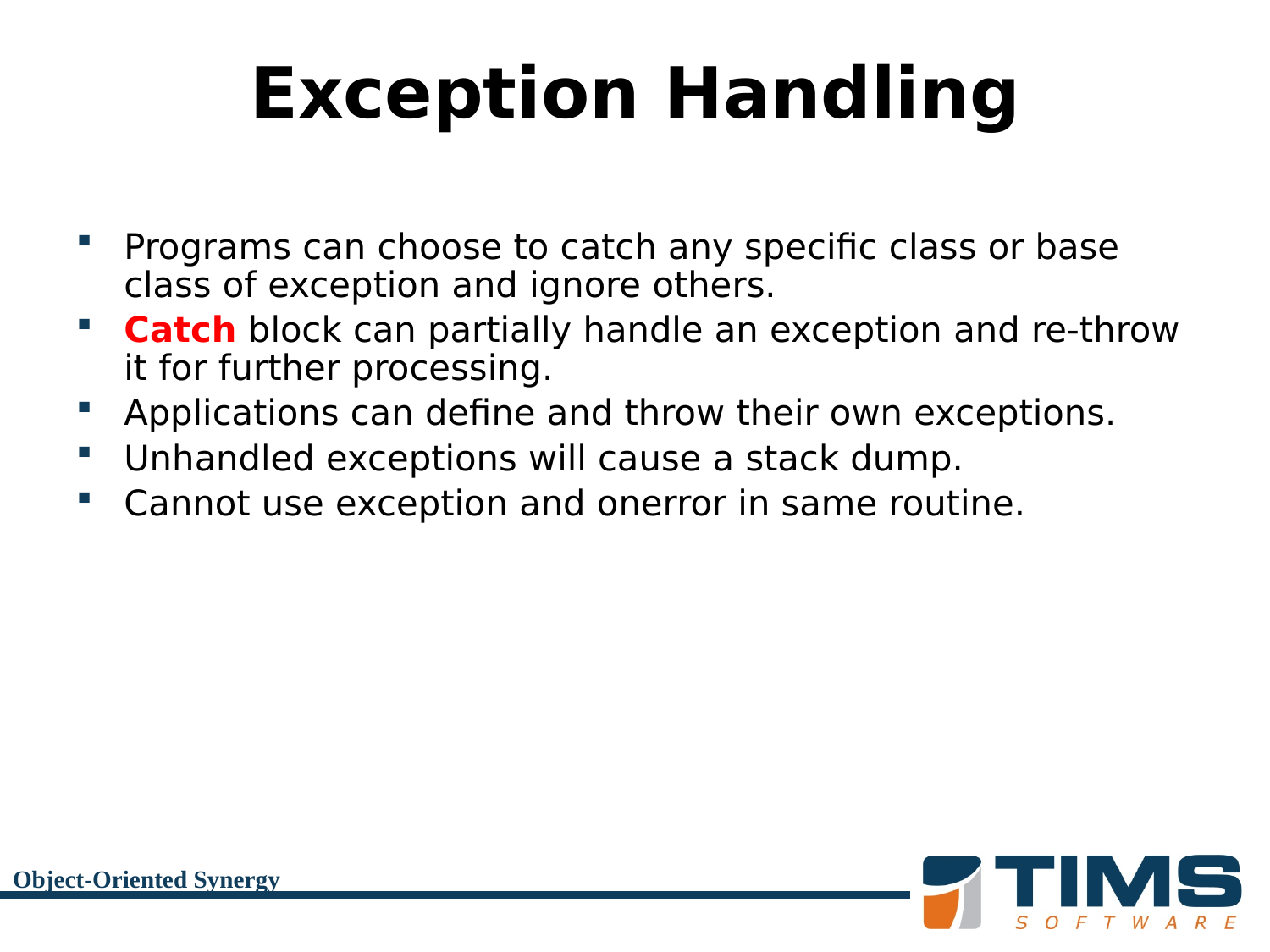

# Exception Handling
Programs can choose to catch any specific class or base class of exception and ignore others.
Catch block can partially handle an exception and re-throw it for further processing.
Applications can define and throw their own exceptions.
Unhandled exceptions will cause a stack dump.
Cannot use exception and onerror in same routine.
Object-Oriented Synergy